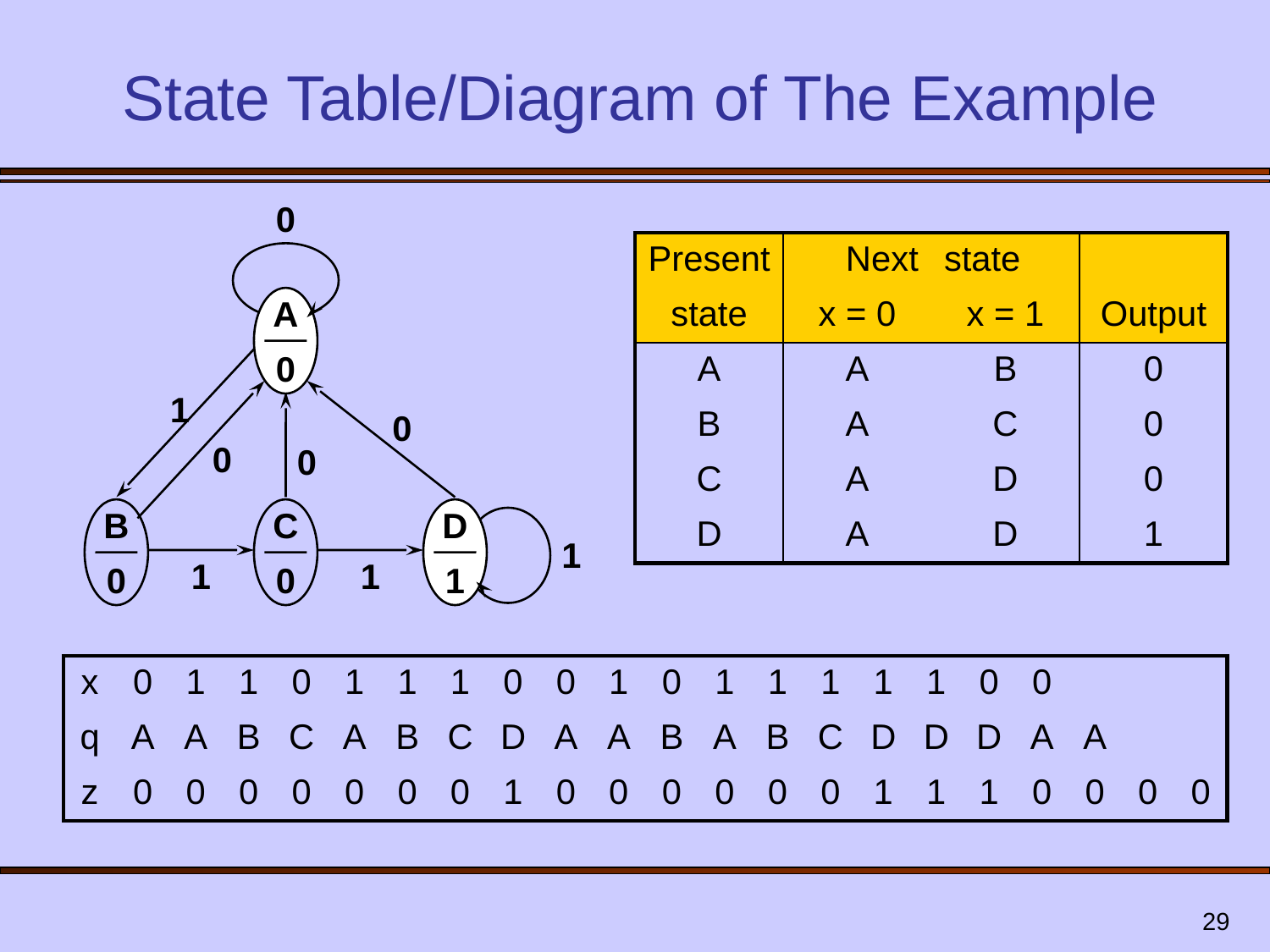

# State Table/Diagram of The Example
0

A

0

1

0
0
0
B

0

C

0

D

1

1
1
1

| Present | Next | state |  |
| --- | --- | --- | --- |
| state | x = 0 | x = 1 | Output |
| A | A | B | 0 |
| B | A | C | 0 |
| C | A | D | 0 |
| D | A | D | 1 |
| x | 0 | 1 | 1 | 0 | 1 | 1 | 1 | 0 | 0 | 1 | 0 | 1 | 1 | 1 | 1 | 1 | 0 | 0 |  |  |  |
| --- | --- | --- | --- | --- | --- | --- | --- | --- | --- | --- | --- | --- | --- | --- | --- | --- | --- | --- | --- | --- | --- |
| q | A | A | B | C | A | B | C | D | A | A | B | A | B | C | D | D | D | A | A |  |  |
| z | 0 | 0 | 0 | 0 | 0 | 0 | 0 | 1 | 0 | 0 | 0 | 0 | 0 | 0 | 1 | 1 | 1 | 0 | 0 | 0 | 0 |
29